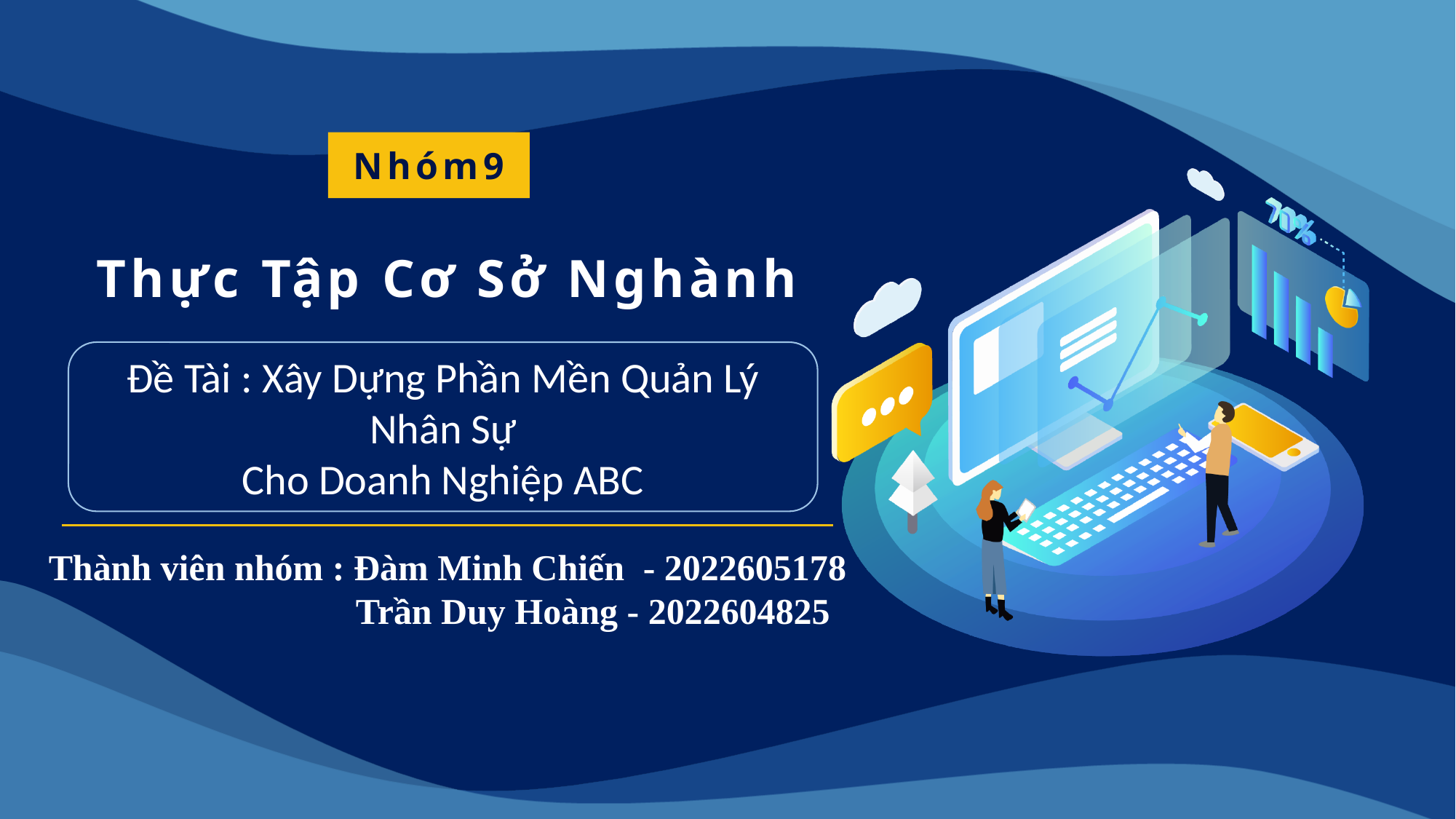

Nhóm9
Thực Tập Cơ Sở Nghành
Đề Tài : Xây Dựng Phần Mền Quản Lý Nhân Sự
Cho Doanh Nghiệp ABC
Thành viên nhóm : Đàm Minh Chiến  - 2022605178
                                Trần Duy Hoàng - 2022604825